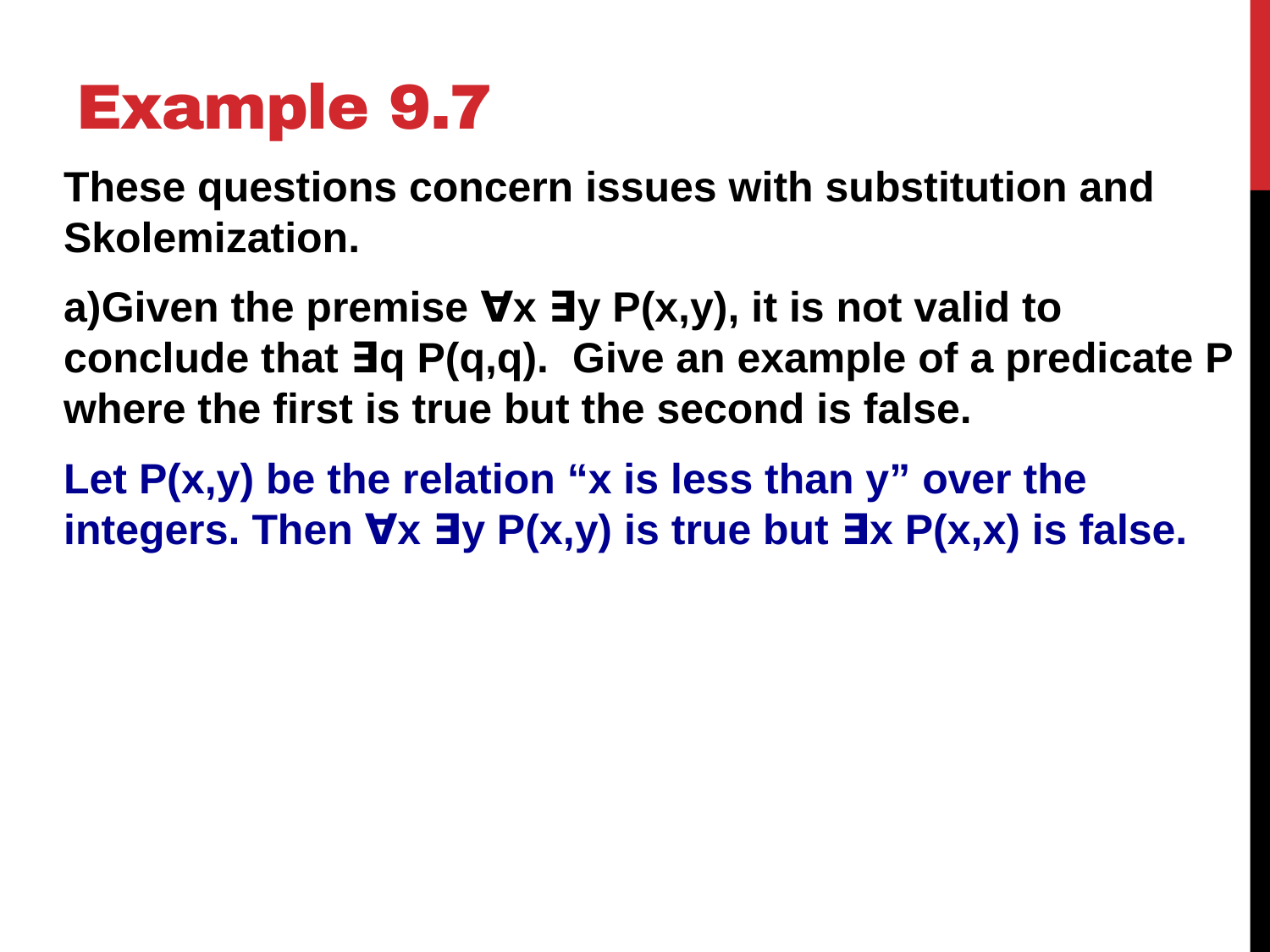

# Example 9.7
These questions concern issues with substitution and Skolemization.
Given the premise ∀x ∃y P(x,y), it is not valid to conclude that ∃q P(q,q).  Give an example of a predicate P where the first is true but the second is false.
Let P(x,y) be the relation “x is less than y” over the integers. Then ∀x ∃y P(x,y) is true but ∃x P(x,x) is false.